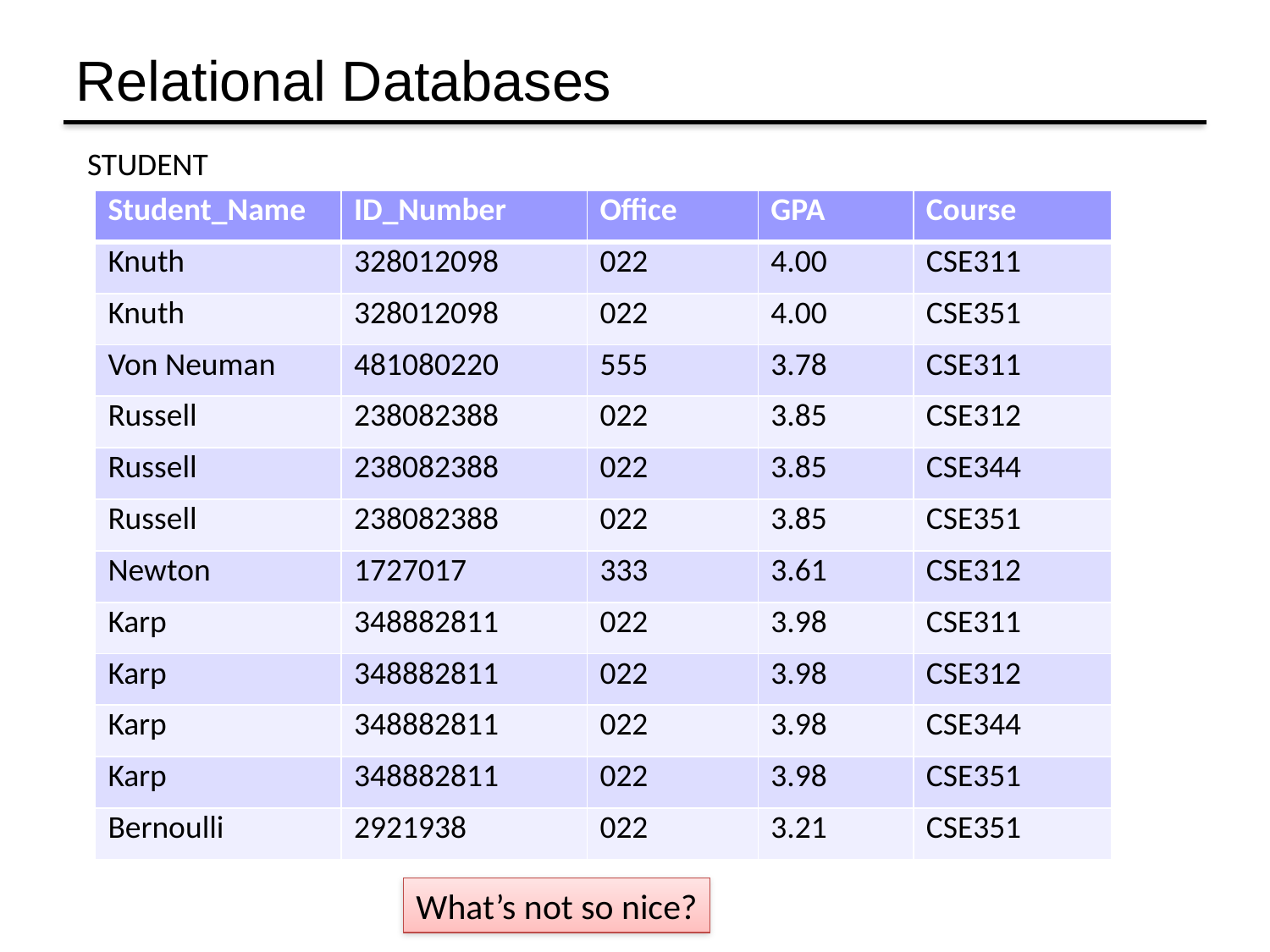

# Relational Databases
STUDENT
| Student\_Name | ID\_Number | Office | GPA | Course |
| --- | --- | --- | --- | --- |
| Knuth | 328012098 | 022 | 4.00 | CSE311 |
| Knuth | 328012098 | 022 | 4.00 | CSE351 |
| Von Neuman | 481080220 | 555 | 3.78 | CSE311 |
| Russell | 238082388 | 022 | 3.85 | CSE312 |
| Russell | 238082388 | 022 | 3.85 | CSE344 |
| Russell | 238082388 | 022 | 3.85 | CSE351 |
| Newton | 1727017 | 333 | 3.61 | CSE312 |
| Karp | 348882811 | 022 | 3.98 | CSE311 |
| Karp | 348882811 | 022 | 3.98 | CSE312 |
| Karp | 348882811 | 022 | 3.98 | CSE344 |
| Karp | 348882811 | 022 | 3.98 | CSE351 |
| Bernoulli | 2921938 | 022 | 3.21 | CSE351 |
What’s not so nice?